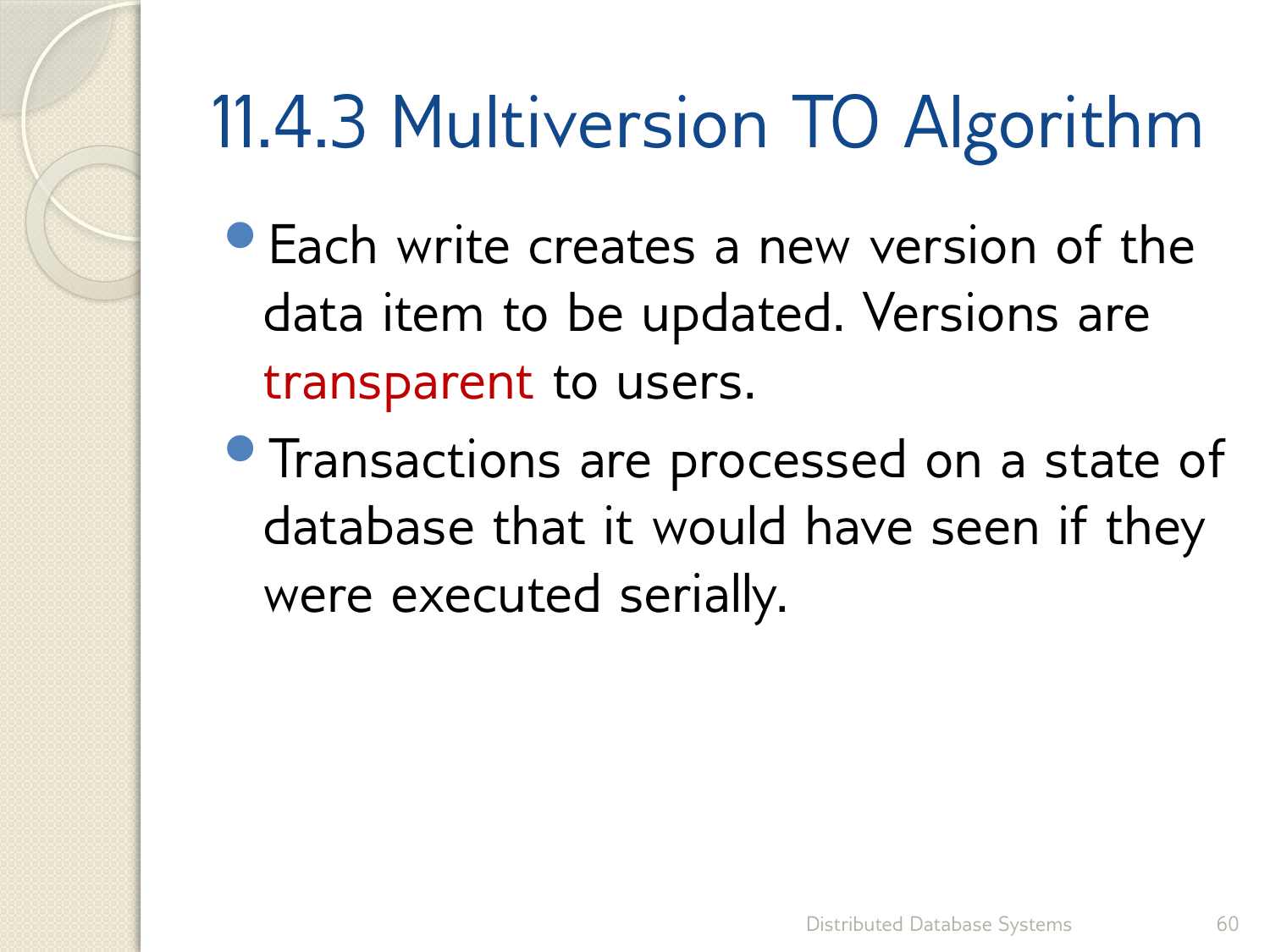

# 11.4.3 Multiversion TO Algorithm
Each write creates a new version of the data item to be updated. Versions are transparent to users.
Transactions are processed on a state of database that it would have seen if they were executed serially.

Distributed Database Systems
60